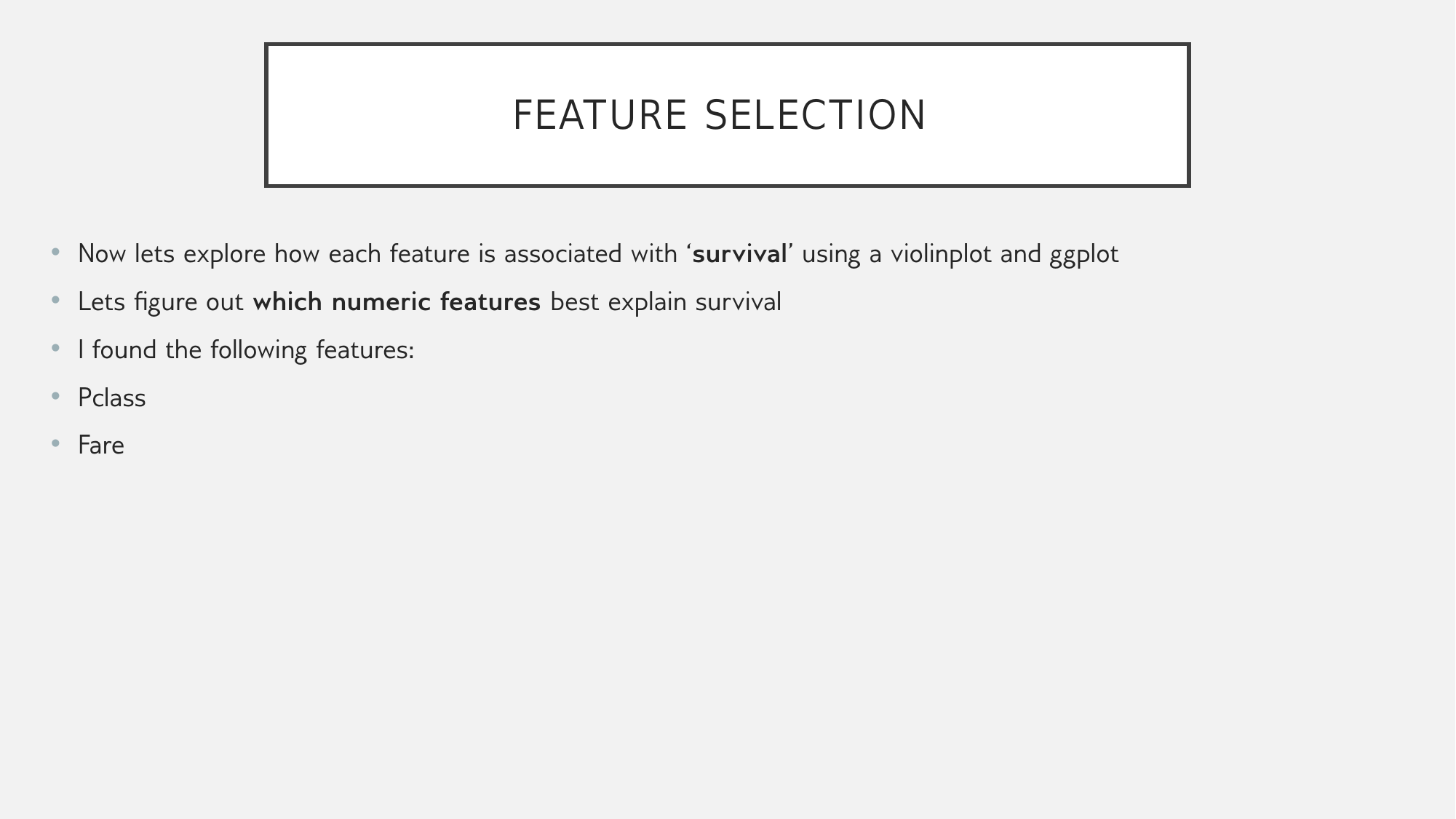

# Feature selection
Now lets explore how each feature is associated with ‘survival’ using a violinplot and ggplot
Lets figure out which numeric features best explain survival
I found the following features:
Pclass
Fare